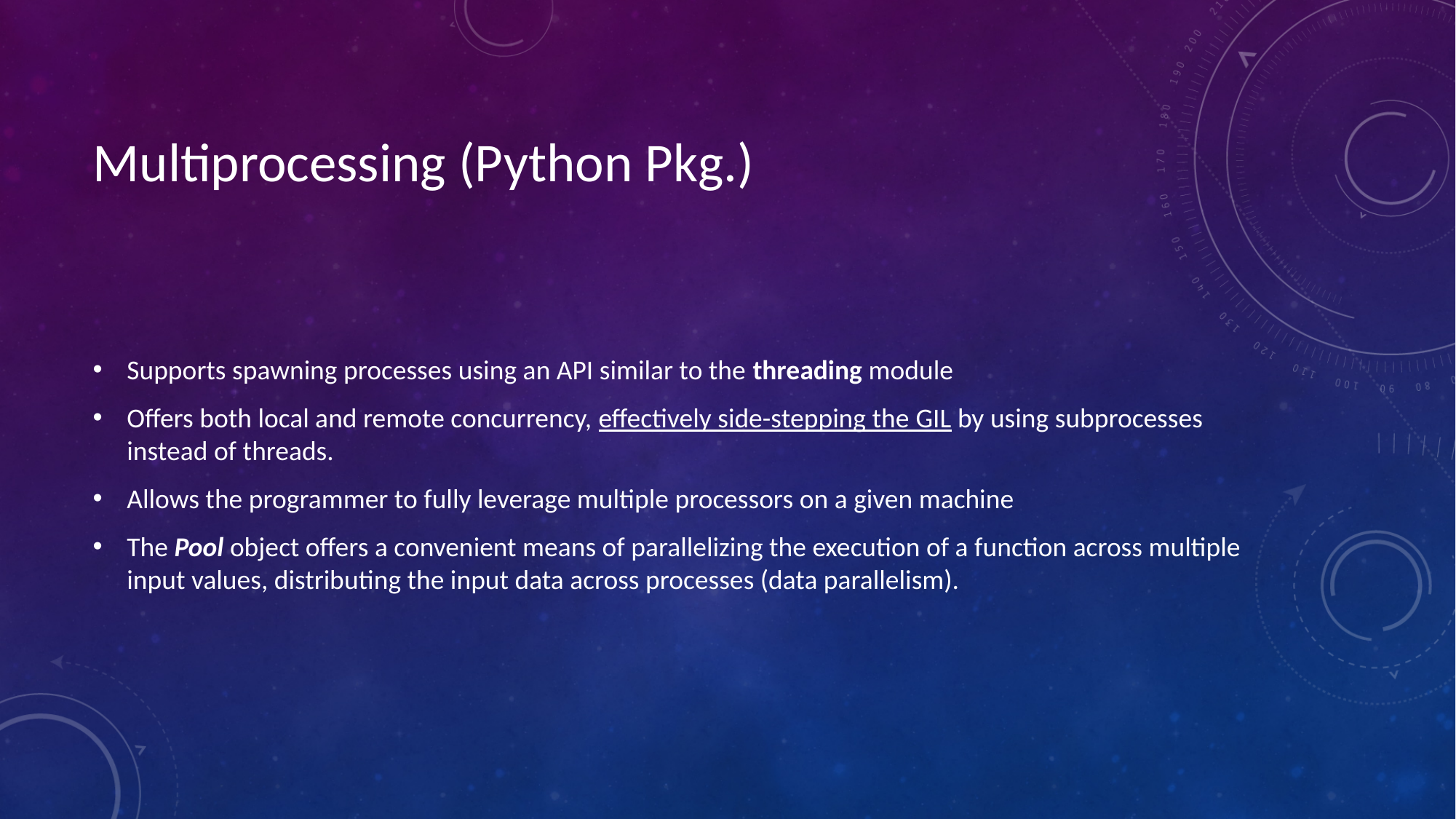

# Multiprocessing (Python Pkg.)
Supports spawning processes using an API similar to the threading module
Offers both local and remote concurrency, effectively side-stepping the GIL by using subprocesses instead of threads.
Allows the programmer to fully leverage multiple processors on a given machine
The Pool object offers a convenient means of parallelizing the execution of a function across multiple input values, distributing the input data across processes (data parallelism).